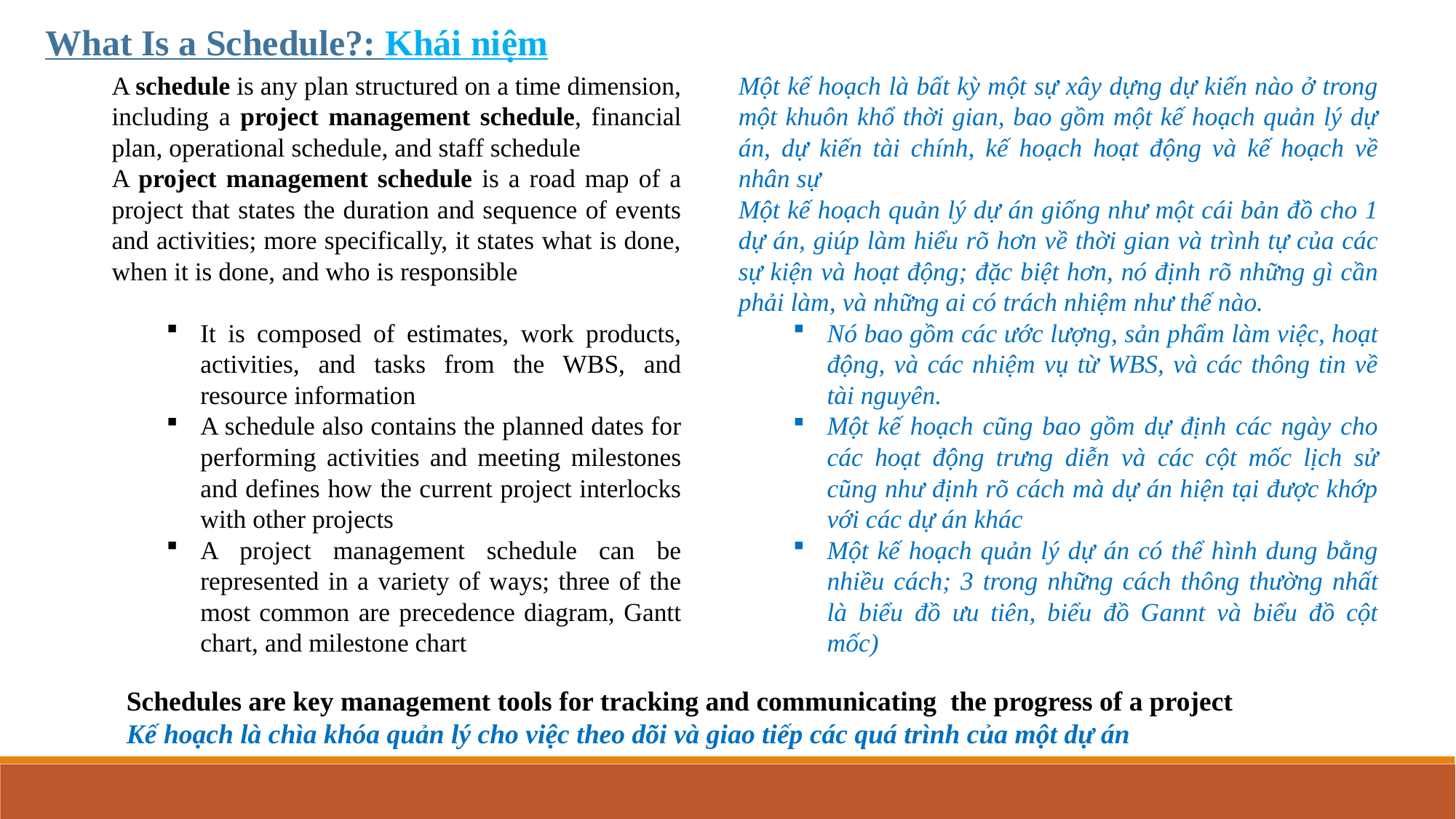

What Is a Schedule?: Khái niệm

A schedule is any plan structured on a time dimension, including a project management schedule, financial plan, operational schedule, and staff schedule
A project management schedule is a road map of a project that states the duration and sequence of events and activities; more specifically, it states what is done, when it is done, and who is responsible

It is composed of estimates, work products, activities, and tasks from the WBS, and resource information
A schedule also contains the planned dates for performing activities and meeting milestones and defines how the current project interlocks with other projects
A project management schedule can be represented in a variety of ways; three of the most common are precedence diagram, Gantt chart, and milestone chart
Một kế hoạch là bất kỳ một sự xây dựng dự kiến nào ở trong một khuôn khổ thời gian, bao gồm một kế hoạch quản lý dự án, dự kiến tài chính, kế hoạch hoạt động và kế hoạch về nhân sự
Một kế hoạch quản lý dự án giống như một cái bản đồ cho 1 dự án, giúp làm hiểu rõ hơn về thời gian và trình tự của các sự kiện và hoạt động; đặc biệt hơn, nó định rõ những gì cần phải làm, và những ai có trách nhiệm như thế nào.
Nó bao gồm các ước lượng, sản phẩm làm việc, hoạt động, và các nhiệm vụ từ WBS, và các thông tin về tài nguyên.
Một kế hoạch cũng bao gồm dự định các ngày cho các hoạt động trưng diễn và các cột mốc lịch sử cũng như định rõ cách mà dự án hiện tại được khớp với các dự án khác
Một kế hoạch quản lý dự án có thể hình dung bằng nhiều cách; 3 trong những cách thông thường nhất là biểu đồ ưu tiên, biểu đồ Gannt và biểu đồ cột mốc)
Schedules are key management tools for tracking and communicating  the progress of a project
Kế hoạch là chìa khóa quản lý cho việc theo dõi và giao tiếp các quá trình của một dự án